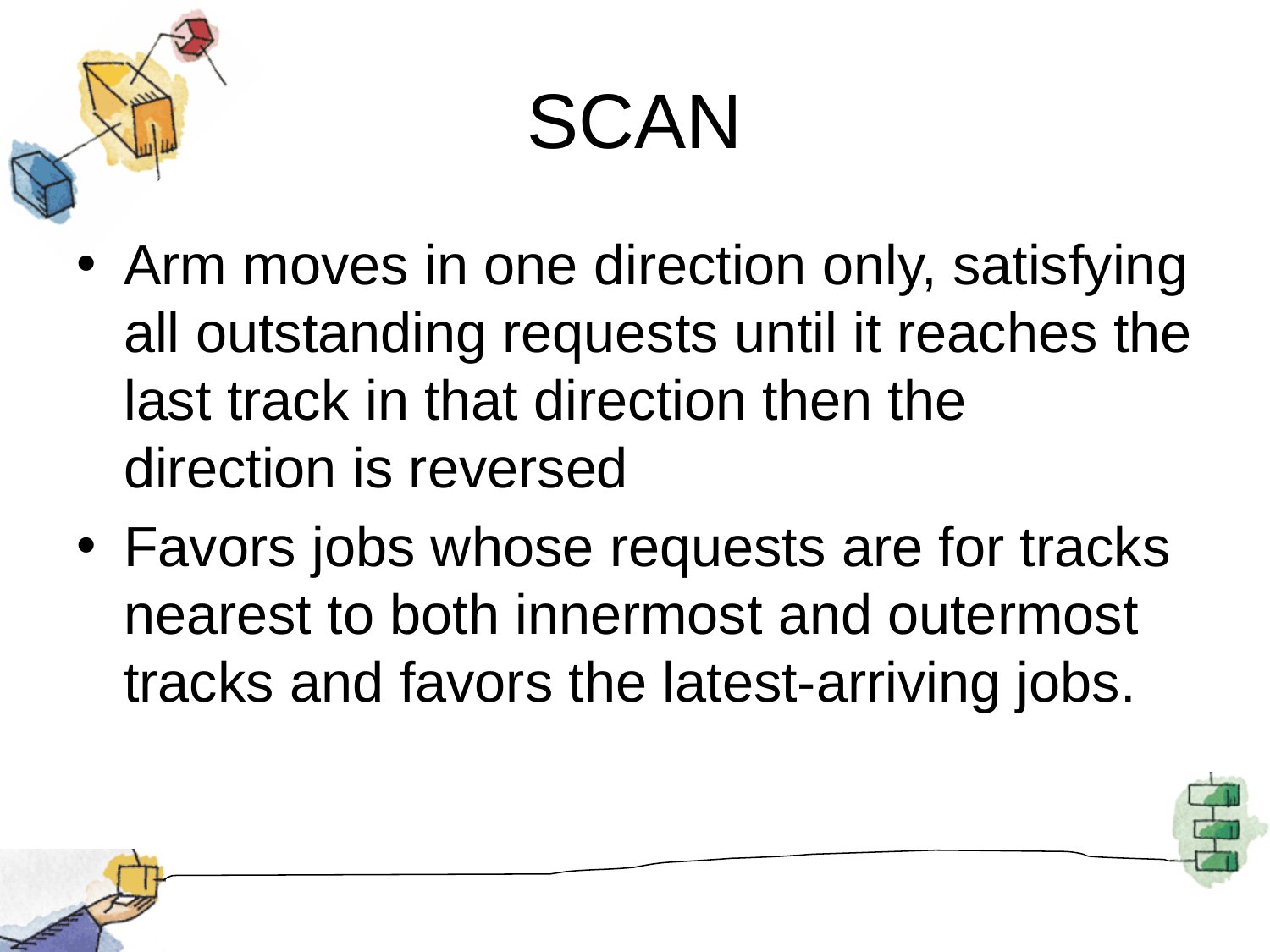

# SCAN
Arm moves in one direction only, satisfying all outstanding requests until it reaches the last track in that direction then the direction is reversed
Favors jobs whose requests are for tracks nearest to both innermost and outermost tracks and favors the latest-arriving jobs.